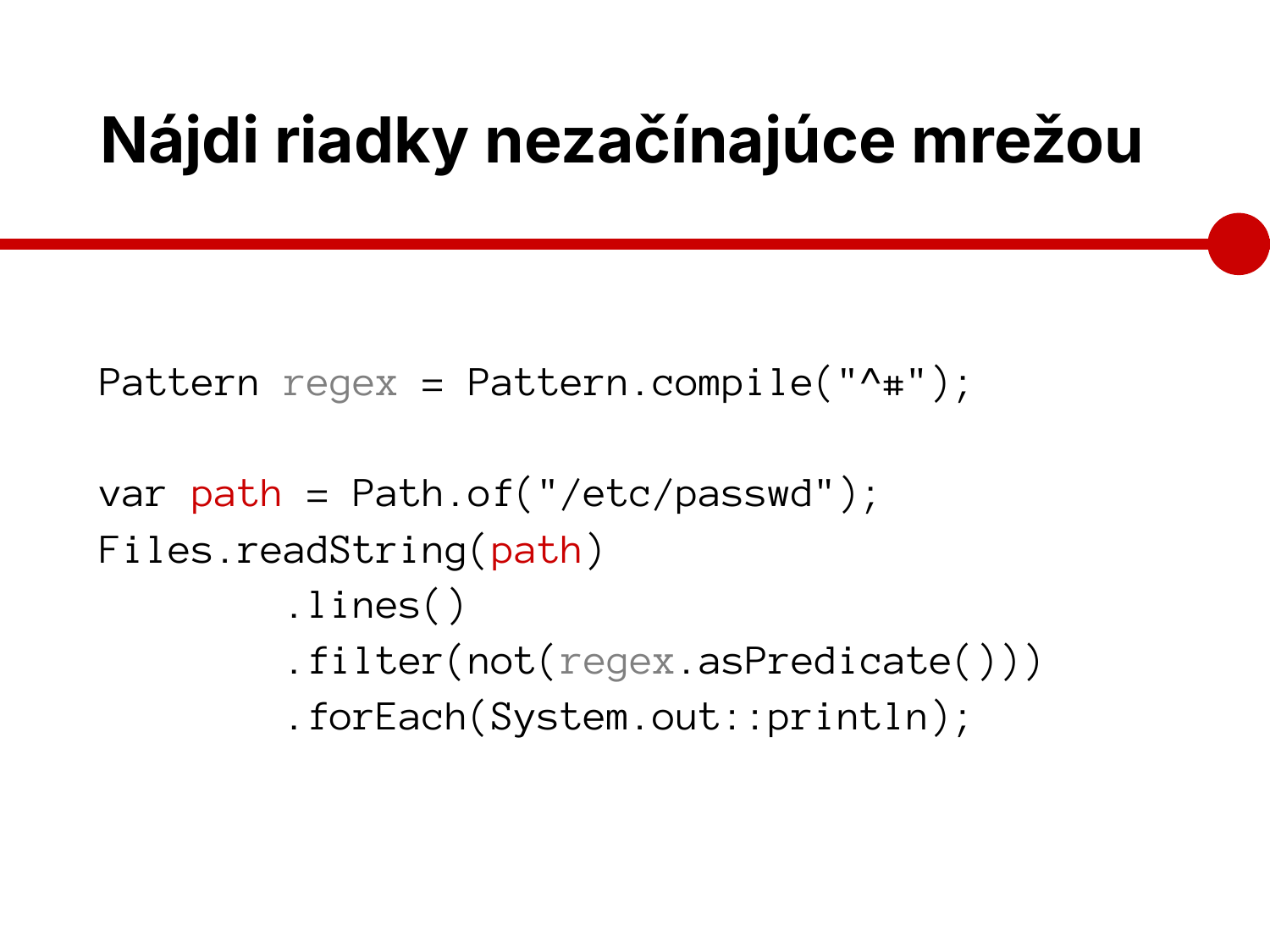

# Nájdi riadky nezačínajúce mrežou
Pattern regex = Pattern.compile("^#");
var path = Path.of("/etc/passwd");
Files.readString(path)
        .lines()
        .filter(not(regex.asPredicate()))
        .forEach(System.out::println);